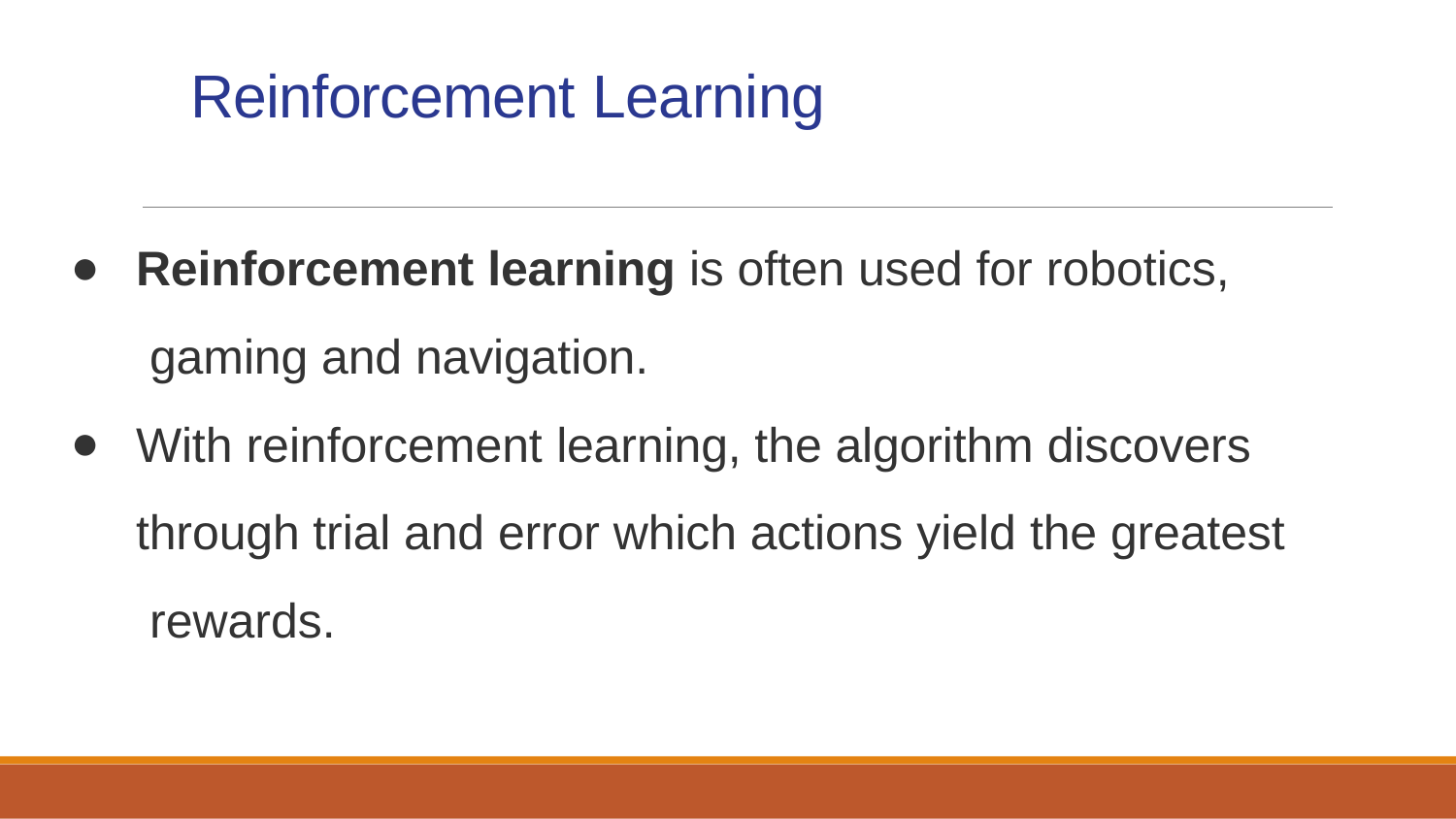

# Reinforcement Learning
Reinforcement learning is often used for robotics,  gaming and navigation.
With reinforcement learning, the algorithm discovers  through trial and error which actions yield the greatest  rewards.